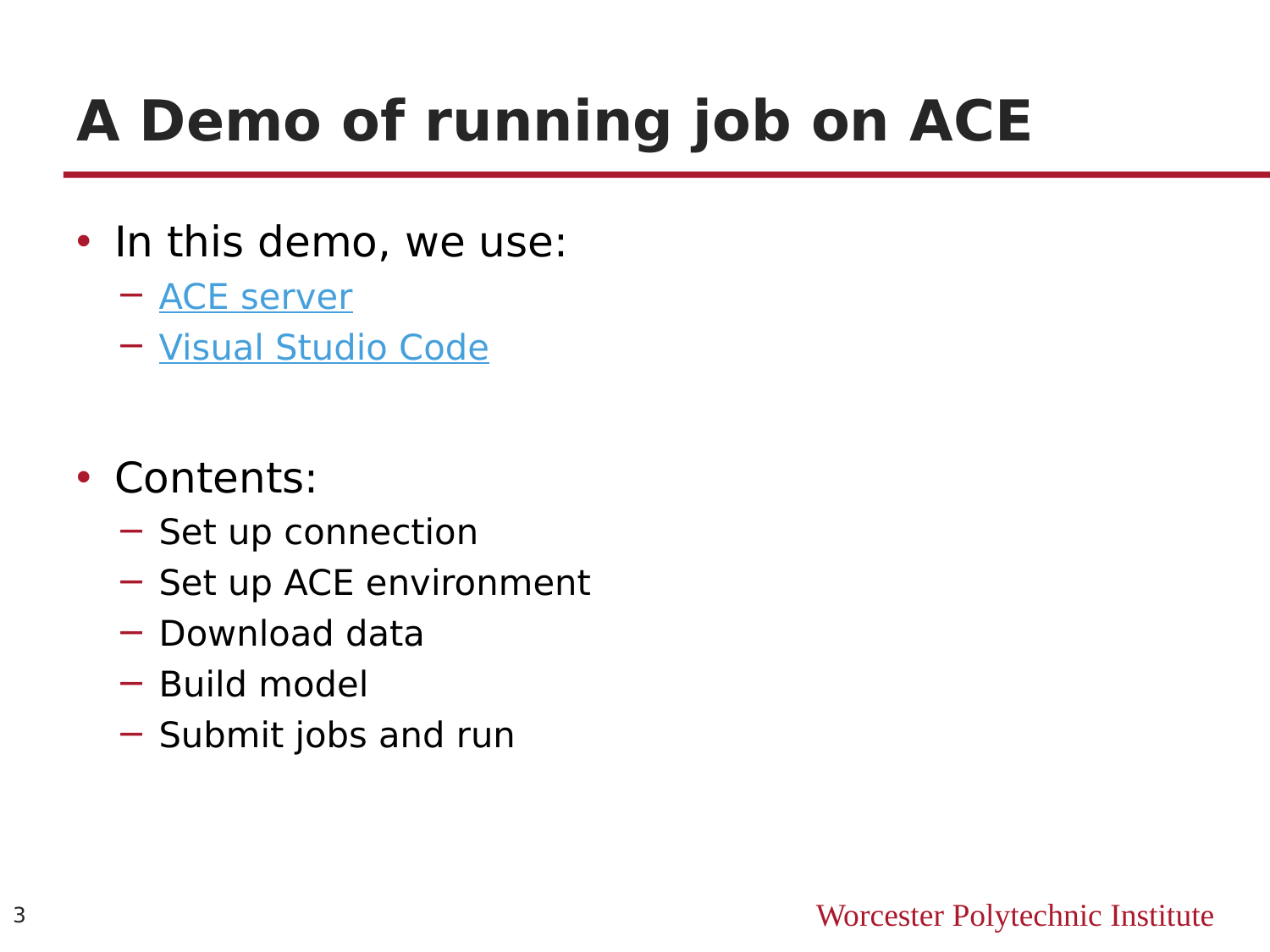

# A Demo of running job on ACE
In this demo, we use:
ACE server
Visual Studio Code

Contents:
Set up connection
Set up ACE environment
Download data
Build model
Submit jobs and run
3